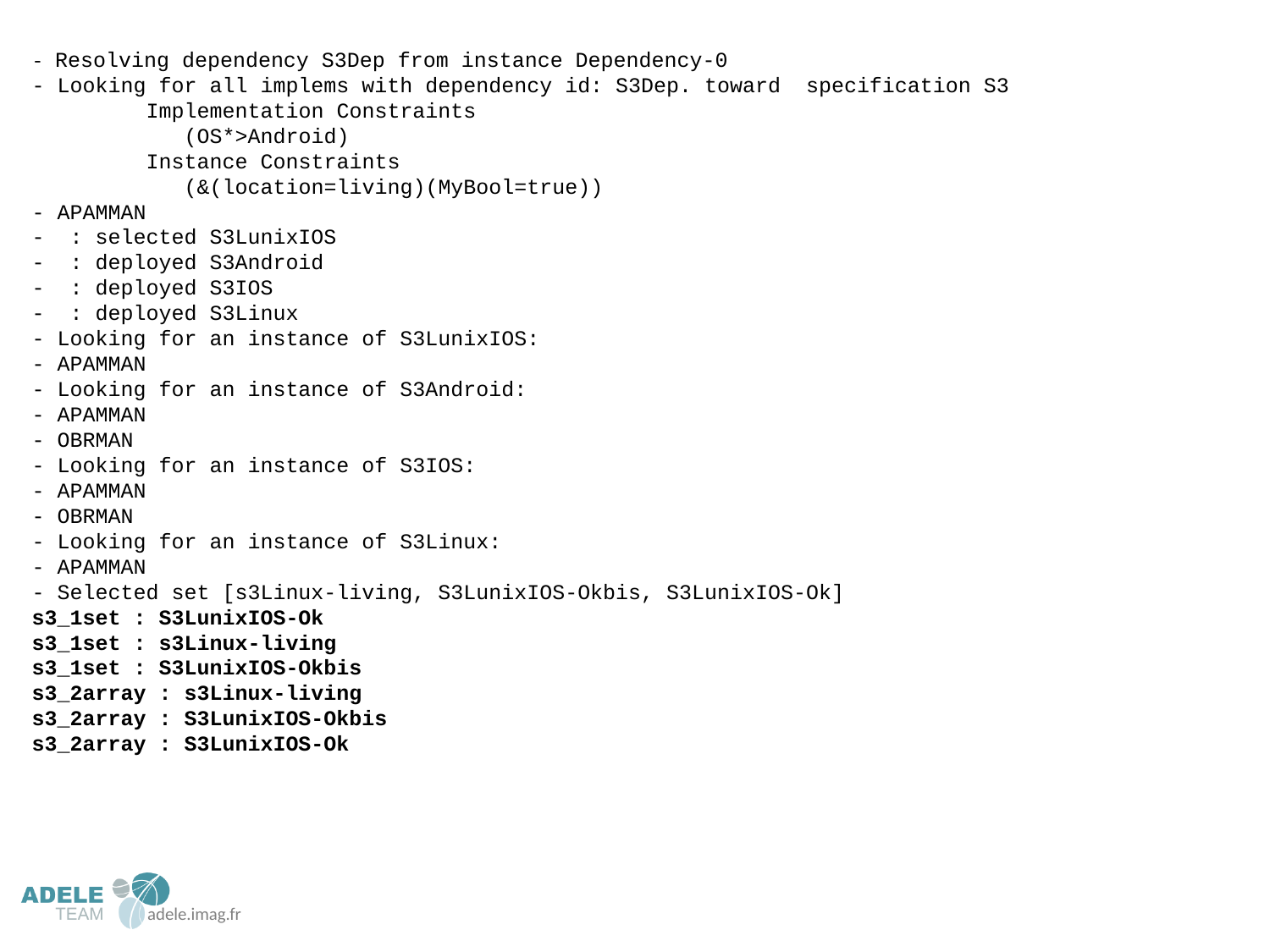

- Resolving dependency S3Dep from instance Dependency-0
- Looking for all implems with dependency id: S3Dep. toward  specification S3
         Implementation Constraints
            (OS*>Android)
         Instance Constraints
            (&(location=living)(MyBool=true))
- APAMMAN
-  : selected S3LunixIOS
-  : deployed S3Android
-  : deployed S3IOS
-  : deployed S3Linux
- Looking for an instance of S3LunixIOS:
- APAMMAN
- Looking for an instance of S3Android:
- APAMMAN
- OBRMAN
- Looking for an instance of S3IOS:
- APAMMAN
- OBRMAN
- Looking for an instance of S3Linux:
- APAMMAN
- Selected set [s3Linux-living, S3LunixIOS-Okbis, S3LunixIOS-Ok]
s3_1set : S3LunixIOS-Ok
s3_1set : s3Linux-living
s3_1set : S3LunixIOS-Okbis
s3_2array : s3Linux-living
s3_2array : S3LunixIOS-Okbis
s3_2array : S3LunixIOS-Ok